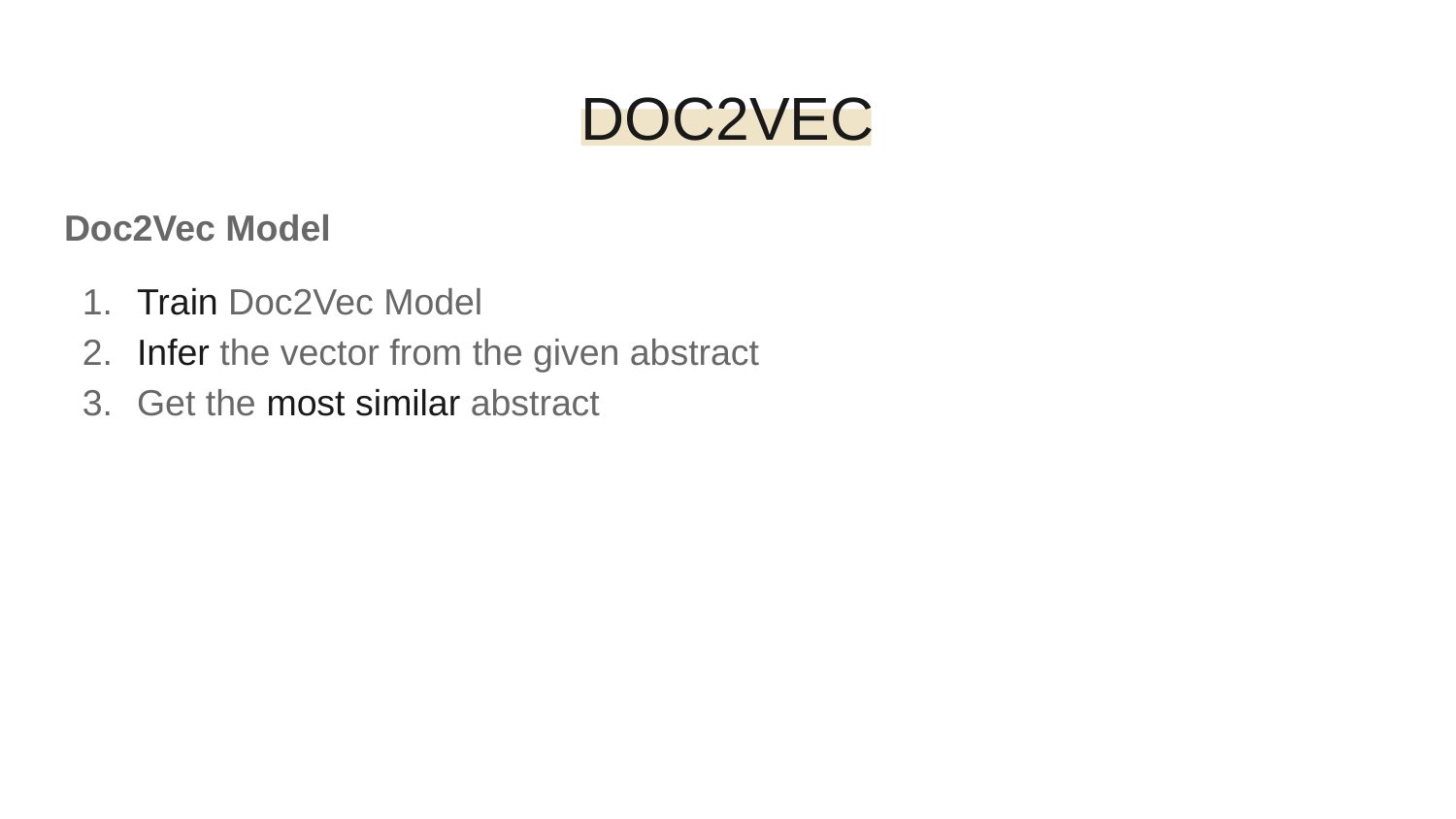

DOC2VEC

Doc2Vec Model
Train Doc2Vec Model
Infer the vector from the given abstract
Get the most similar abstract